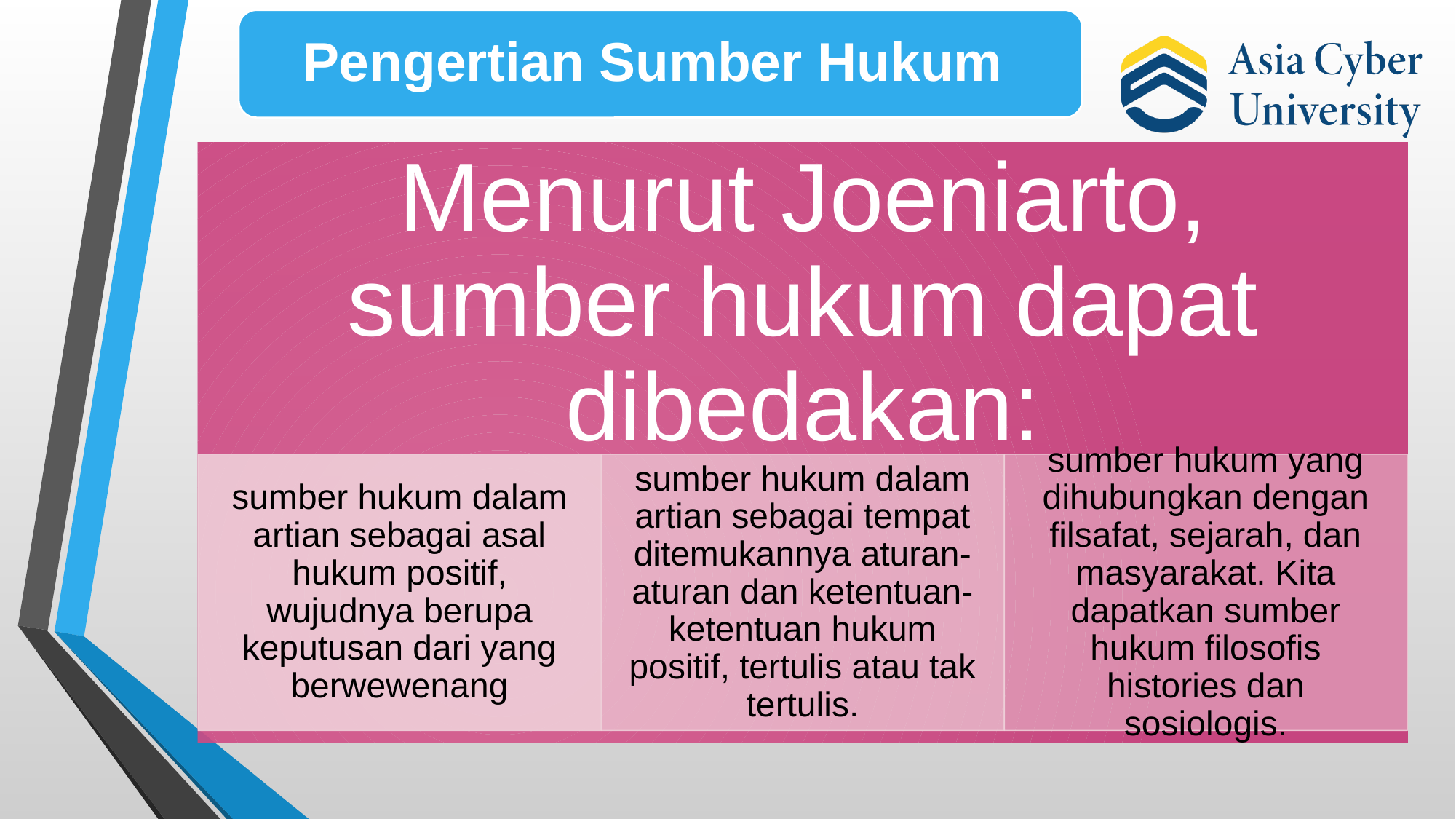

Pengertian Sumber Hukum
Menurut Joeniarto, sumber hukum dapat dibedakan:
sumber hukum dalam artian sebagai asal hukum positif, wujudnya berupa keputusan dari yang berwewenang
sumber hukum dalam artian sebagai tempat ditemukannya aturan-aturan dan ketentuan-ketentuan hukum positif, tertulis atau tak tertulis.
sumber hukum yang dihubungkan dengan filsafat, sejarah, dan masyarakat. Kita dapatkan sumber hukum filosofis histories dan sosiologis.